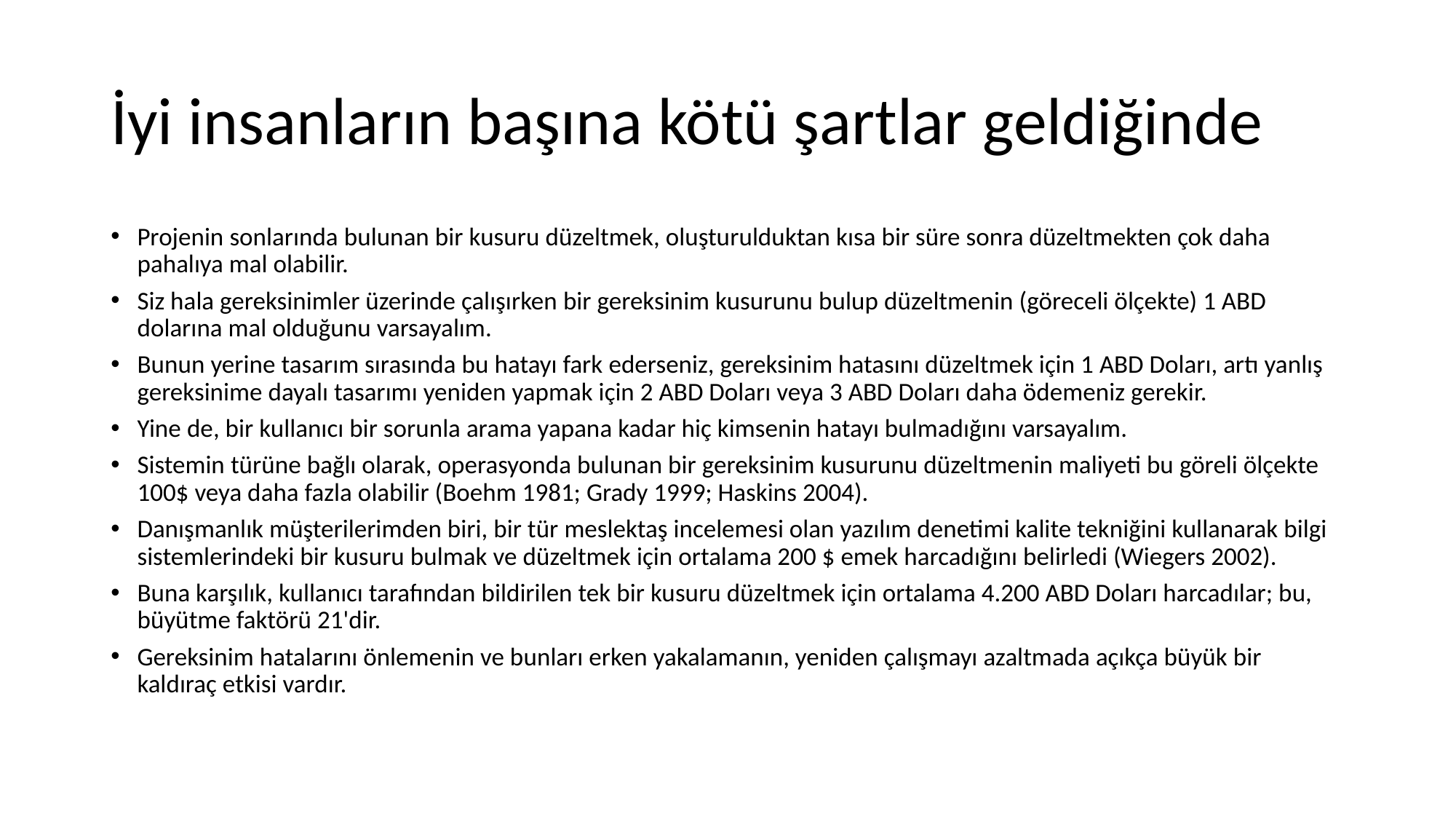

# İyi insanların başına kötü şartlar geldiğinde
Projenin sonlarında bulunan bir kusuru düzeltmek, oluşturulduktan kısa bir süre sonra düzeltmekten çok daha pahalıya mal olabilir.
Siz hala gereksinimler üzerinde çalışırken bir gereksinim kusurunu bulup düzeltmenin (göreceli ölçekte) 1 ABD dolarına mal olduğunu varsayalım.
Bunun yerine tasarım sırasında bu hatayı fark ederseniz, gereksinim hatasını düzeltmek için 1 ABD Doları, artı yanlış gereksinime dayalı tasarımı yeniden yapmak için 2 ABD Doları veya 3 ABD Doları daha ödemeniz gerekir.
Yine de, bir kullanıcı bir sorunla arama yapana kadar hiç kimsenin hatayı bulmadığını varsayalım.
Sistemin türüne bağlı olarak, operasyonda bulunan bir gereksinim kusurunu düzeltmenin maliyeti bu göreli ölçekte 100$ veya daha fazla olabilir (Boehm 1981; Grady 1999; Haskins 2004).
Danışmanlık müşterilerimden biri, bir tür meslektaş incelemesi olan yazılım denetimi kalite tekniğini kullanarak bilgi sistemlerindeki bir kusuru bulmak ve düzeltmek için ortalama 200 $ emek harcadığını belirledi (Wiegers 2002).
Buna karşılık, kullanıcı tarafından bildirilen tek bir kusuru düzeltmek için ortalama 4.200 ABD Doları harcadılar; bu, büyütme faktörü 21'dir.
Gereksinim hatalarını önlemenin ve bunları erken yakalamanın, yeniden çalışmayı azaltmada açıkça büyük bir kaldıraç etkisi vardır.